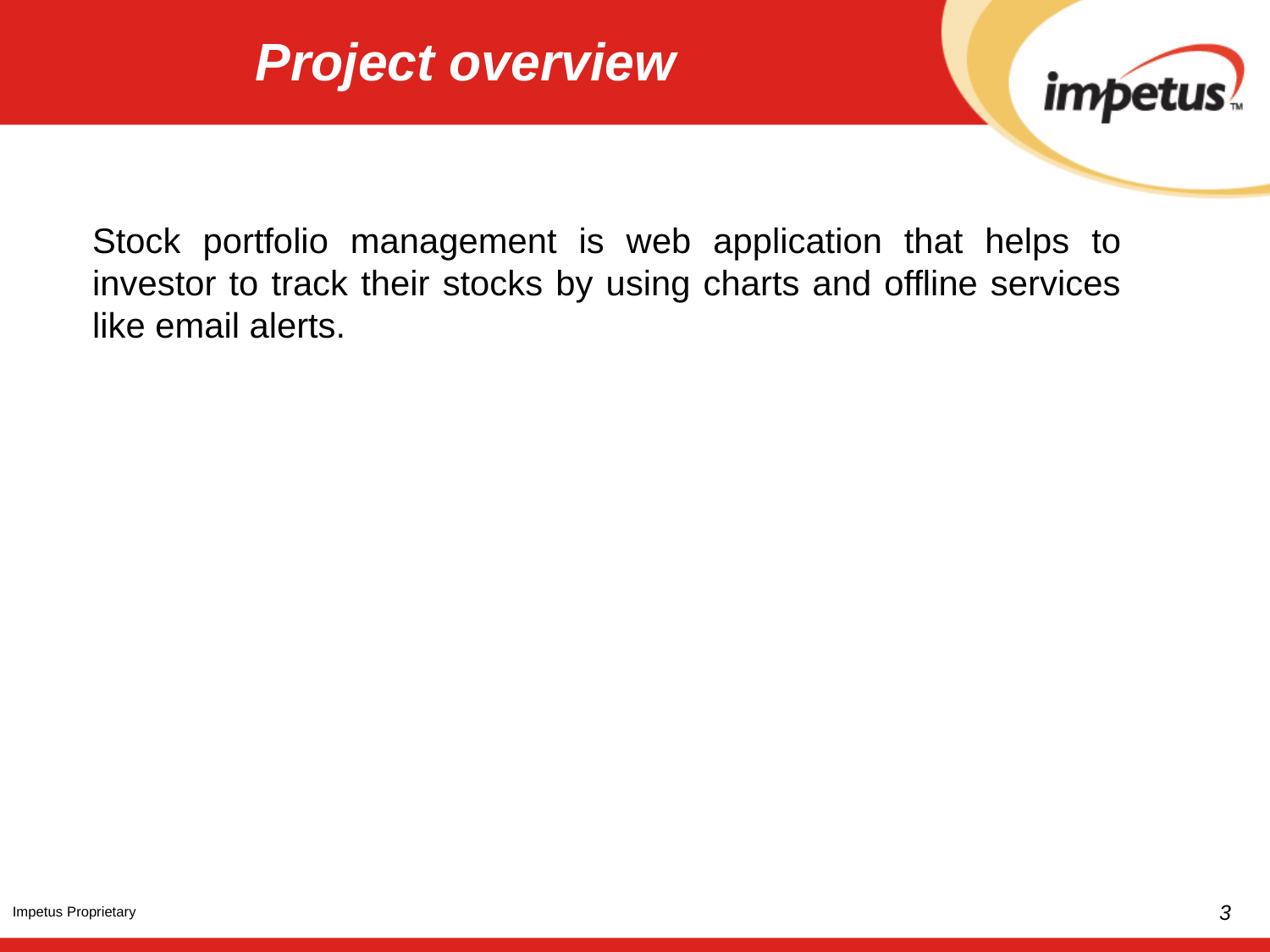

# Project overview

Stock portfolio management is web application that helps to investor to track their stocks by using charts and offline services like email alerts.
3
Impetus Proprietary